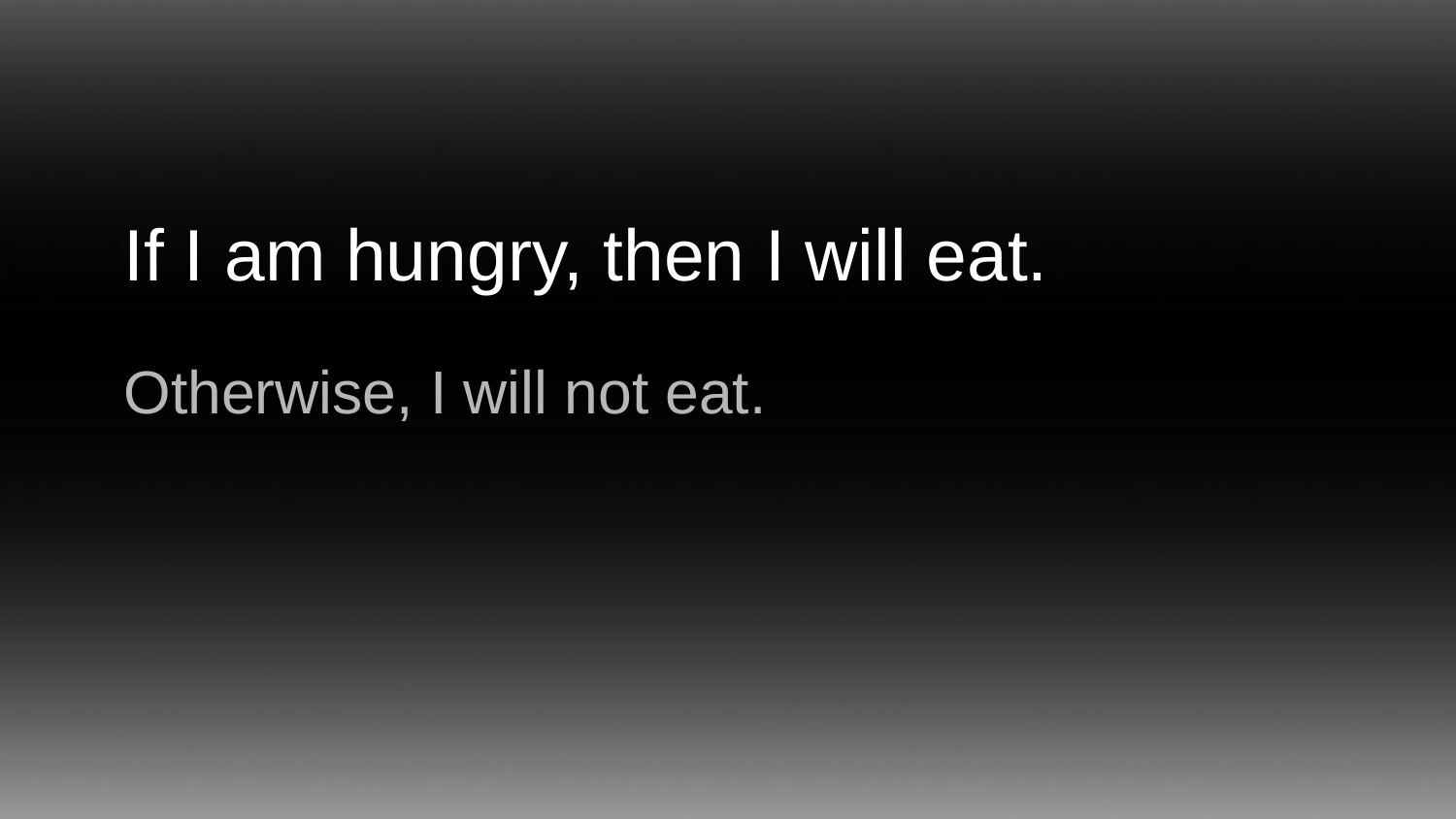

# If I am hungry, then I will eat.
Otherwise, I will not eat.